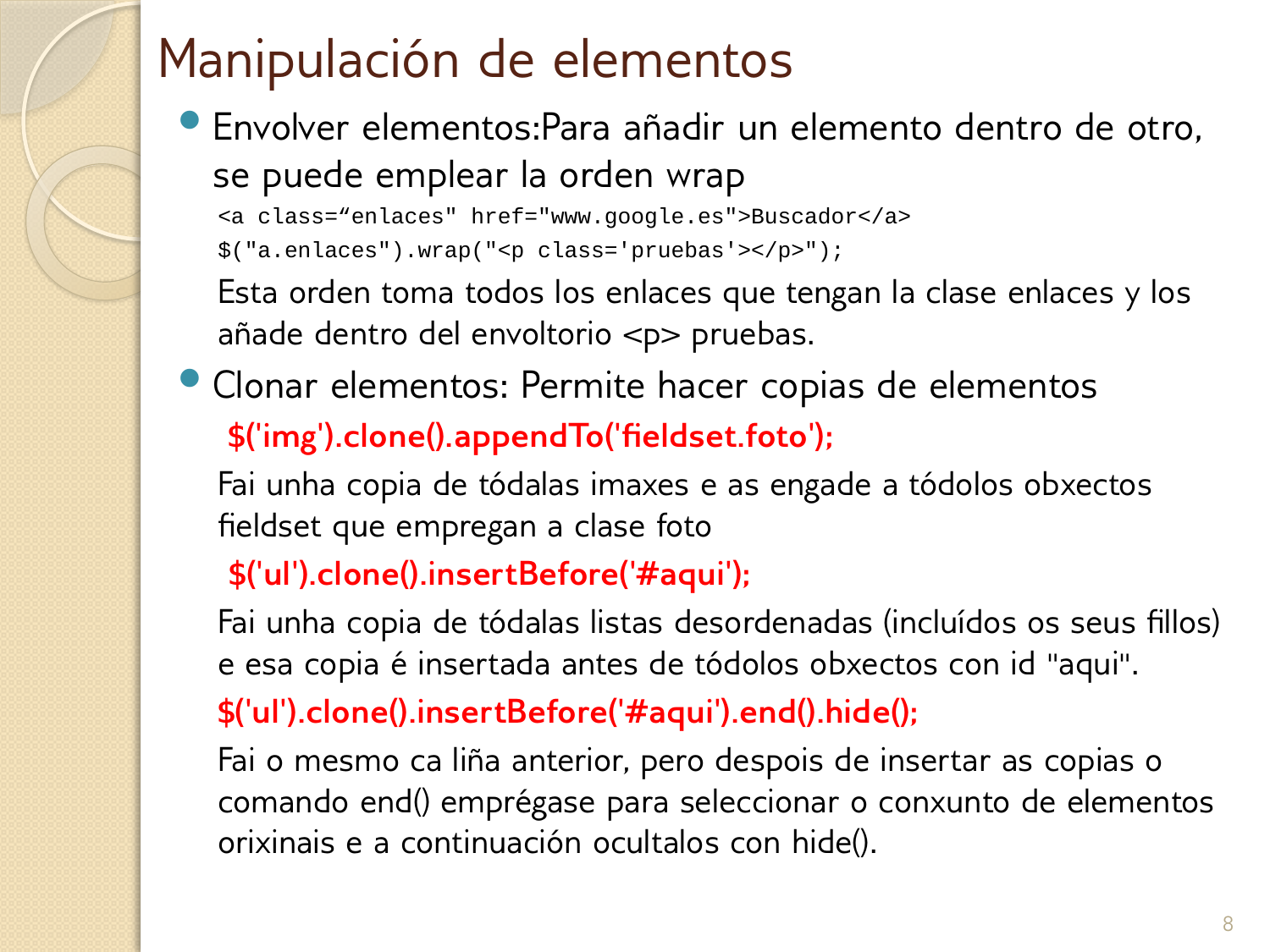

# Manipulación de elementos
Envolver elementos:Para añadir un elemento dentro de otro, se puede emplear la orden wrap
<a class=“enlaces" href="www.google.es">Buscador</a>
$("a.enlaces").wrap("<p class='pruebas'></p>");
Esta orden toma todos los enlaces que tengan la clase enlaces y los añade dentro del envoltorio <p> pruebas.
Clonar elementos: Permite hacer copias de elementos
 $('img').clone().appendTo('fieldset.foto');
Fai unha copia de tódalas imaxes e as engade a tódolos obxectos fieldset que empregan a clase foto
 $('ul').clone().insertBefore('#aqui');
Fai unha copia de tódalas listas desordenadas (incluídos os seus fillos) e esa copia é insertada antes de tódolos obxectos con id "aqui".
$('ul').clone().insertBefore('#aqui').end().hide();
Fai o mesmo ca liña anterior, pero despois de insertar as copias o comando end() emprégase para seleccionar o conxunto de elementos orixinais e a continuación ocultalos con hide().

8